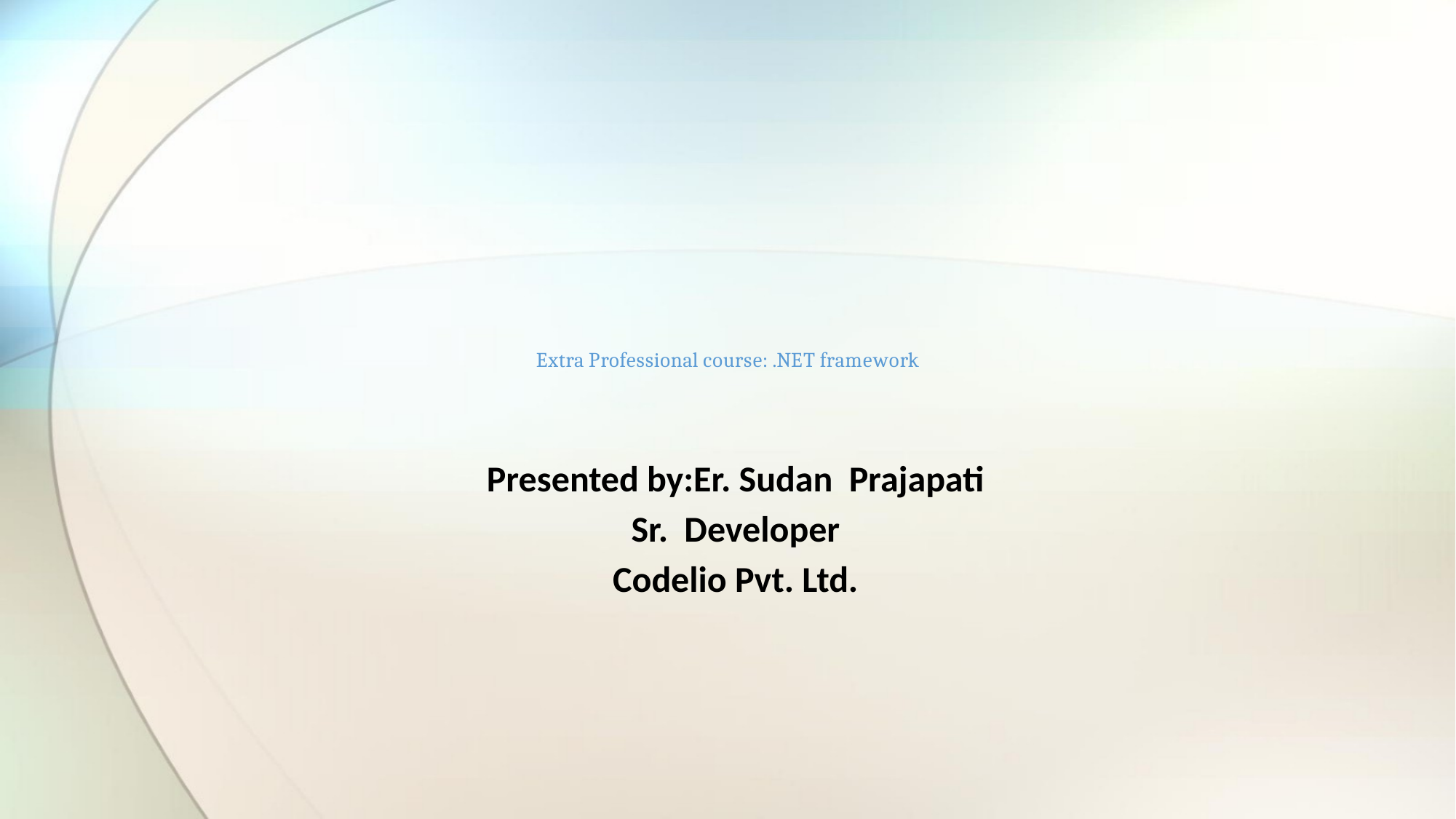

# Extra Professional course: .NET framework
Presented by:Er. Sudan  Prajapati
Sr.  Developer
Codelio Pvt. Ltd.